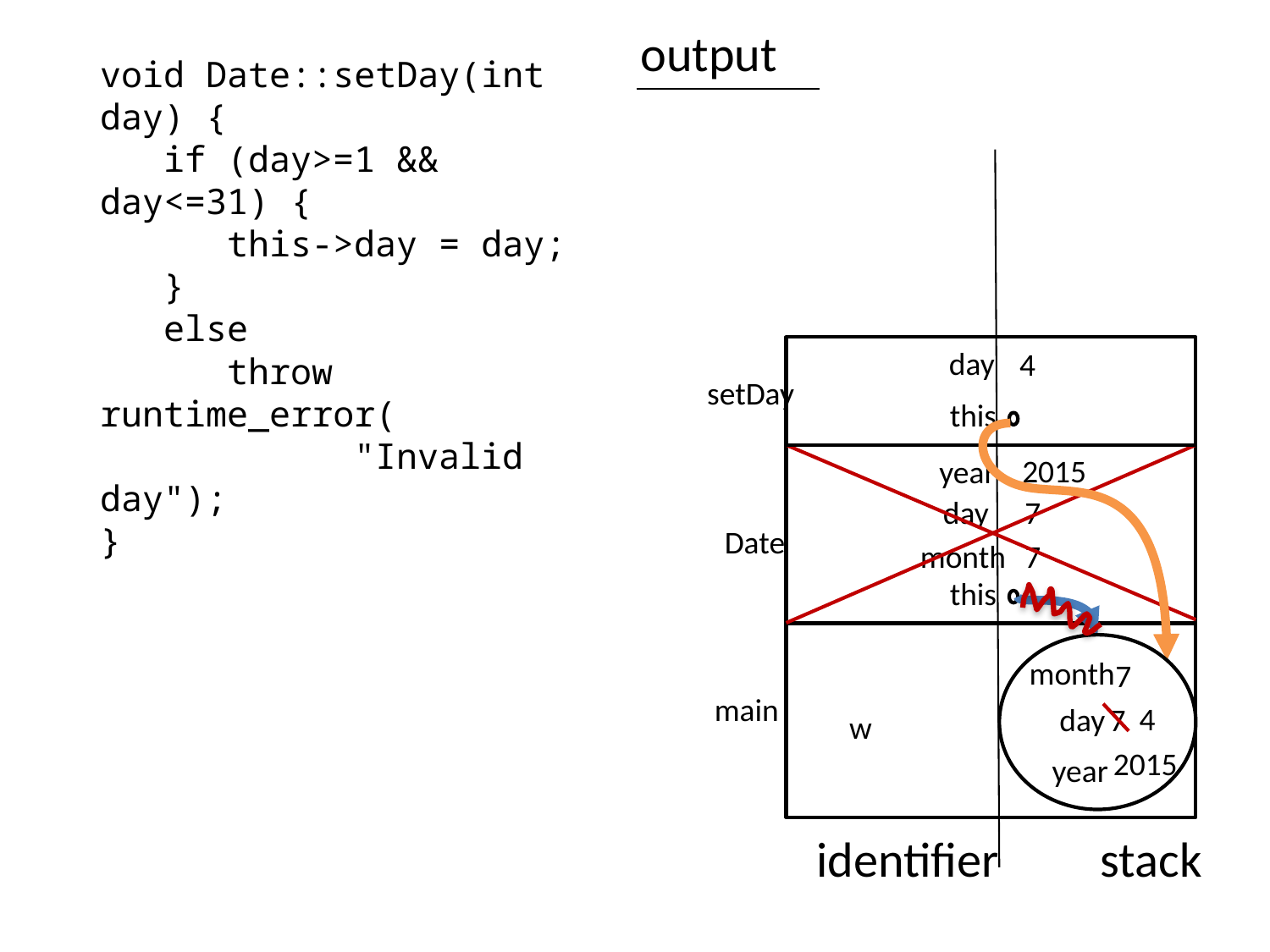

output
void Date::setDay(int day) {
   if (day>=1 && day<=31) {
      this->day = day;
   }
   else
      throw runtime_error(
		"Invalid day");
}

day
4
setDay
this

2015

year
day
7
Date
month
7
this

month
7
main
4
day
7
w
2015
year
identifier
stack